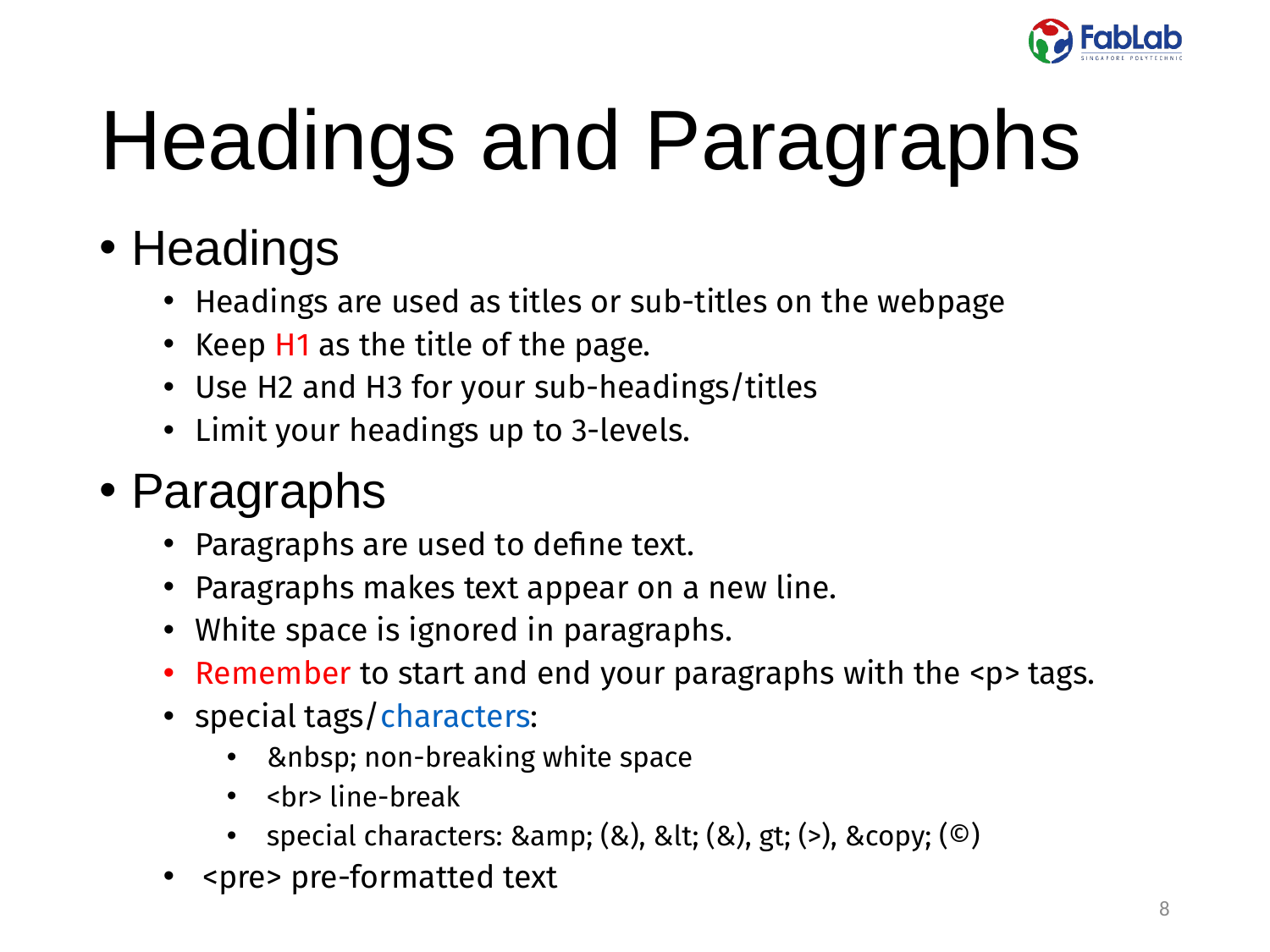

# Headings and Paragraphs
Headings
Headings are used as titles or sub-titles on the webpage
Keep H1 as the title of the page.
Use H2 and H3 for your sub-headings/titles
Limit your headings up to 3-levels.
Paragraphs
Paragraphs are used to define text.
Paragraphs makes text appear on a new line.
White space is ignored in paragraphs.
Remember to start and end your paragraphs with the <p> tags.
special tags/characters:
&nbsp; non-breaking white space
<br> line-break
special characters: &amp; (&), &lt; (&), gt; (>), &copy; (©)
<pre> pre-formatted text

8